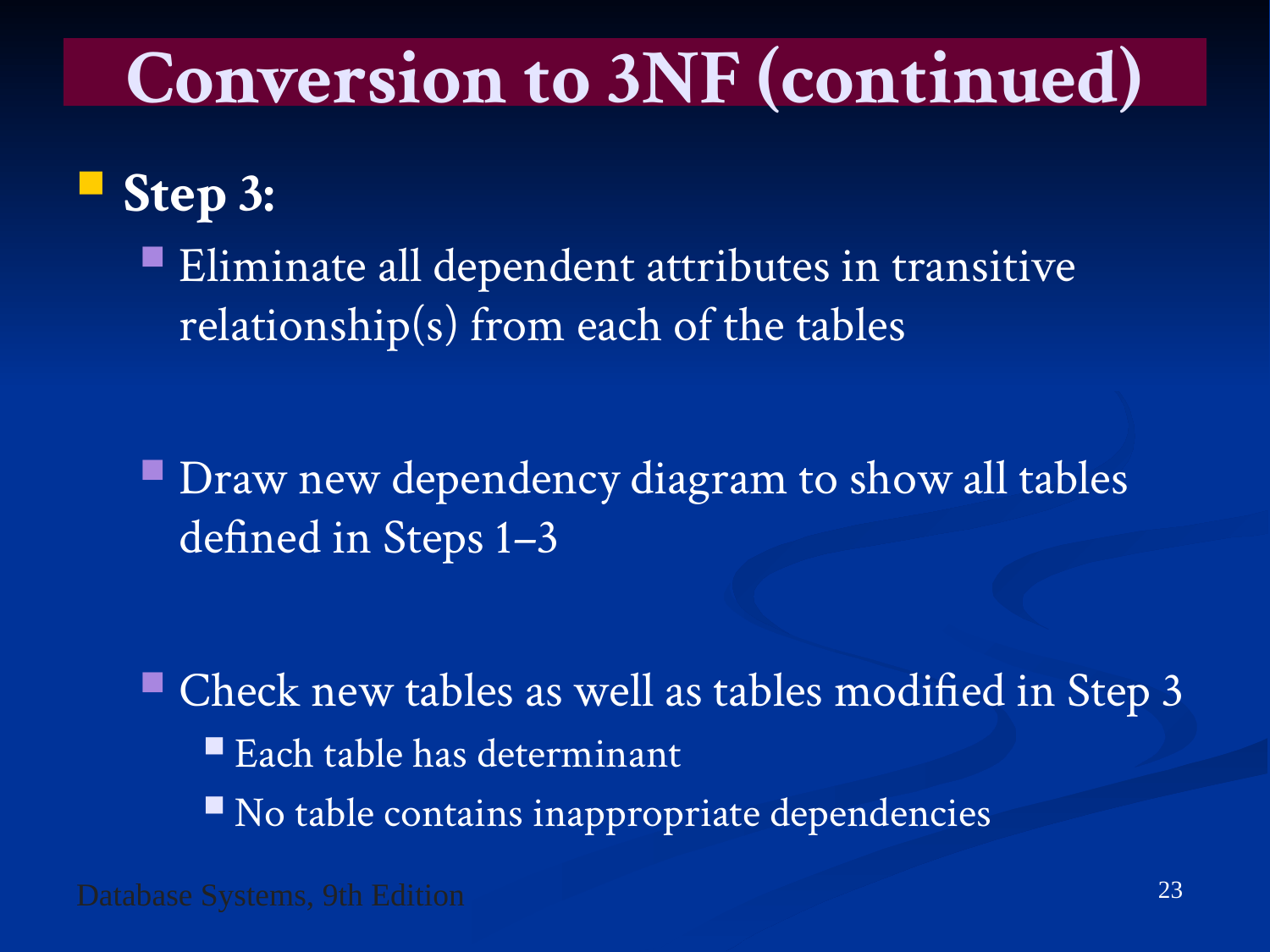

Conversion to 3NF (continued)
Step 3:
Eliminate all dependent attributes in transitive relationship(s) from each of the tables

Draw new dependency diagram to show all tables defined in Steps 1–3

Check new tables as well as tables modified in Step 3
Each table has determinant
No table contains inappropriate dependencies
23
Database Systems, 9th Edition